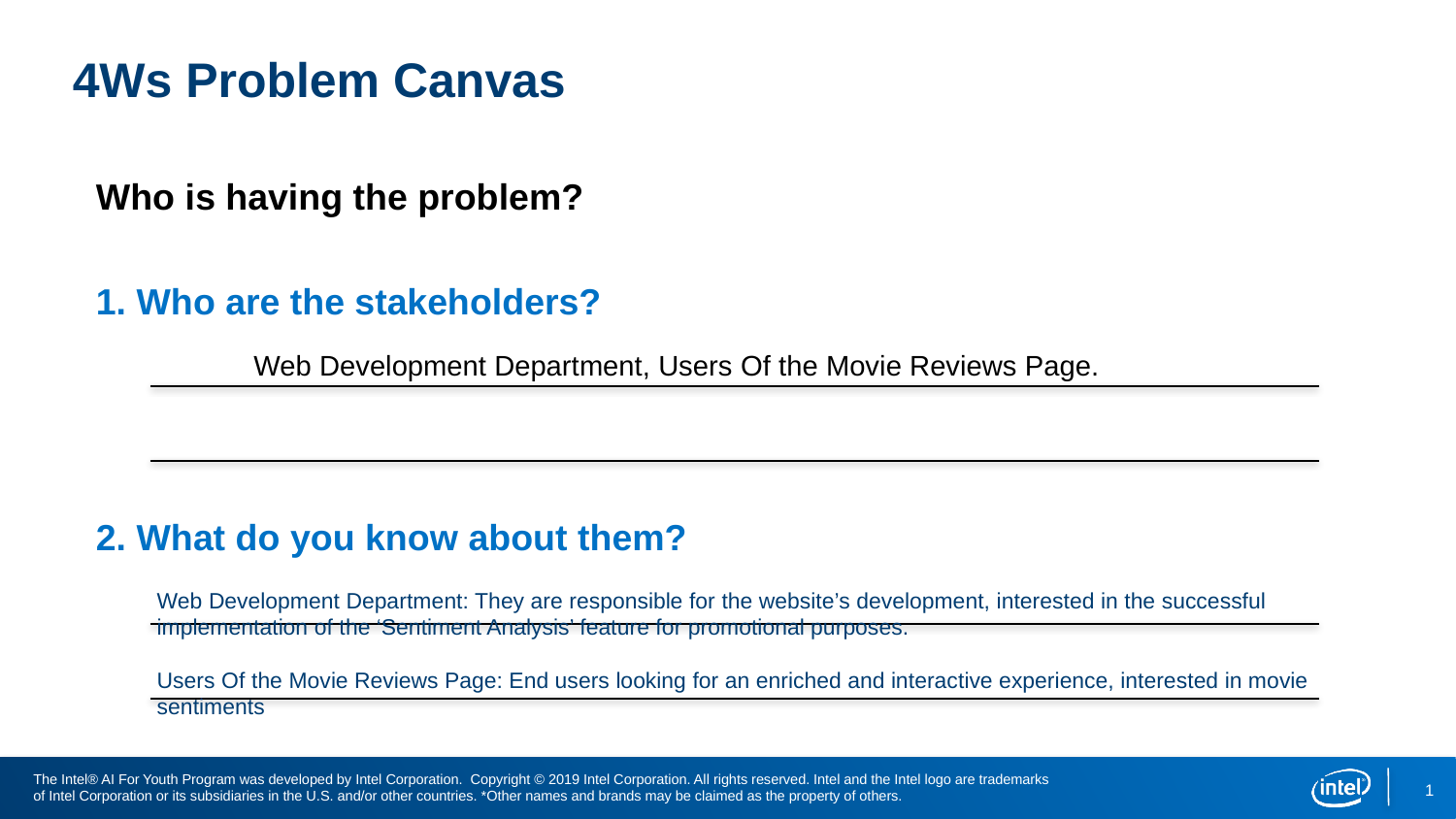

# 4Ws Problem Canvas
Who is having the problem?

1. Who are the stakeholders?
	Web Development Department, Users Of the Movie Reviews Page.

2. What do you know about them?
Web Development Department: They are responsible for the website’s development, interested in the successful
implementation of the ‘Sentiment Analysis’ feature for promotional purposes.

Users Of the Movie Reviews Page: End users looking for an enriched and interactive experience, interested in movie sentiments
The Intel® AI For Youth Program was developed by Intel Corporation.  Copyright © 2019 Intel Corporation. All rights reserved. Intel and the Intel logo are trademarks of Intel Corporation or its subsidiaries in the U.S. and/or other countries. *Other names and brands may be claimed as the property of others.
1